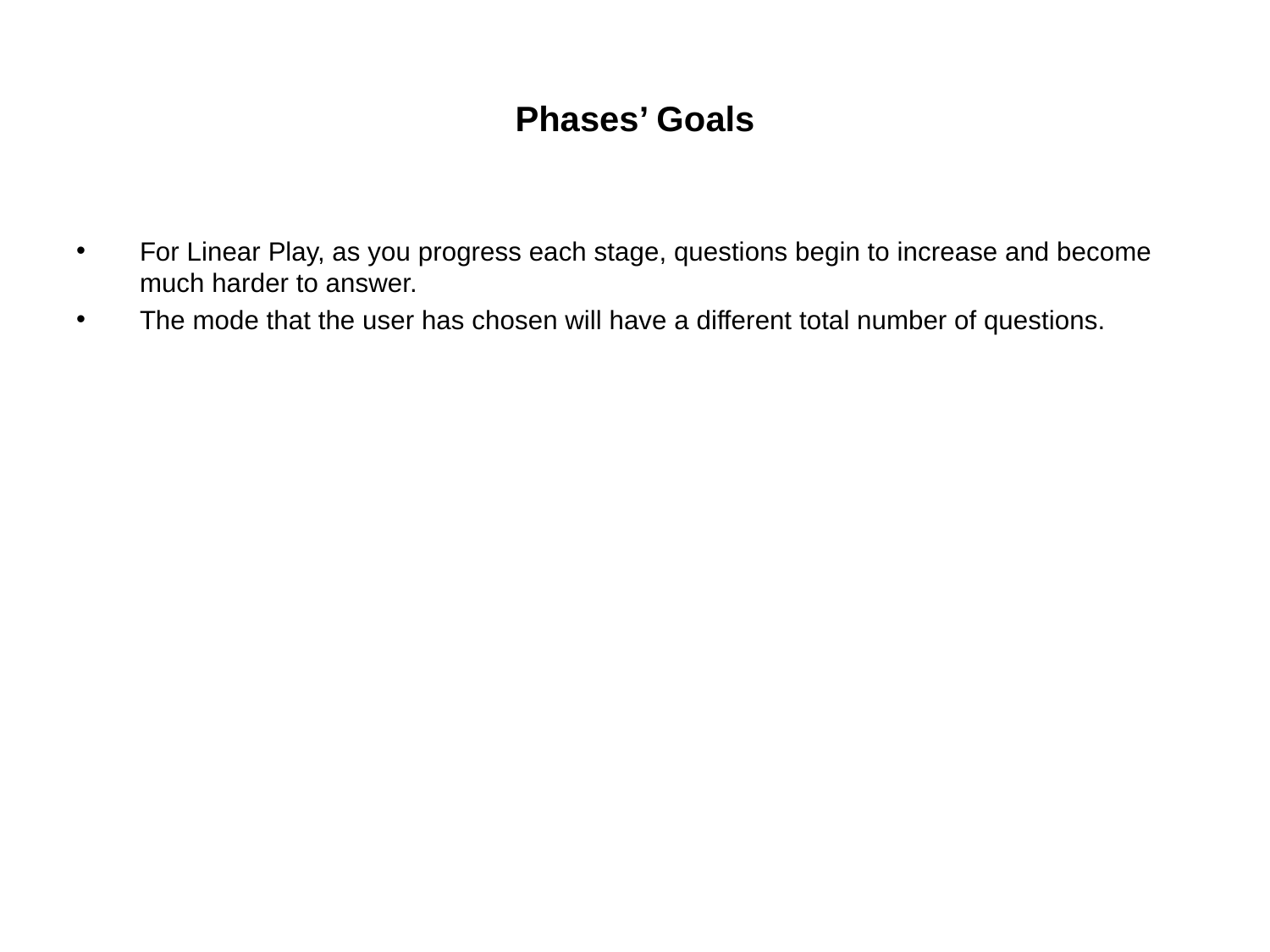

# Phases’ Goals
For Linear Play, as you progress each stage, questions begin to increase and become much harder to answer.
The mode that the user has chosen will have a different total number of questions.